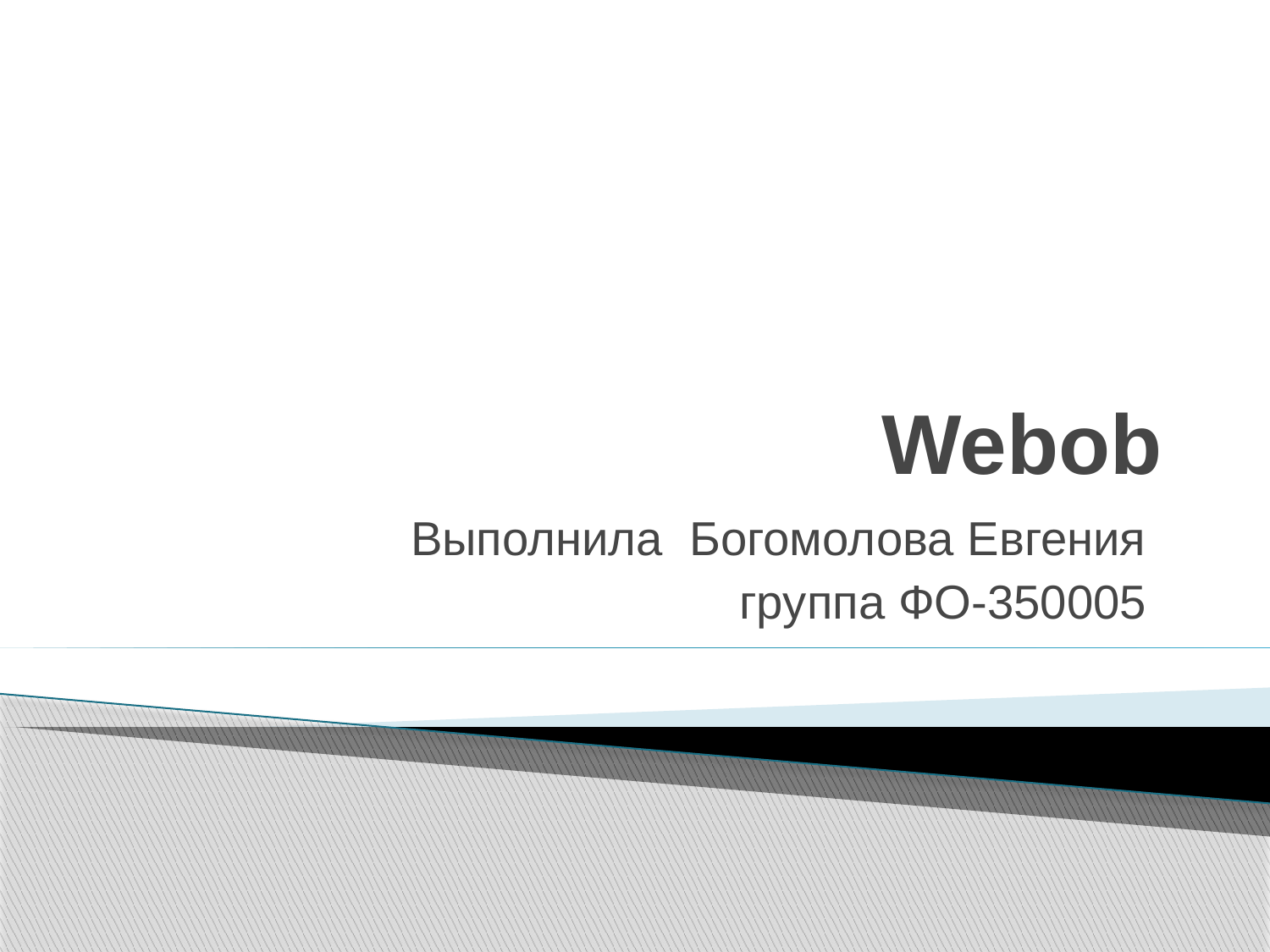

# Webob
Выполнила  Богомолова Евгения
группа ФО-350005